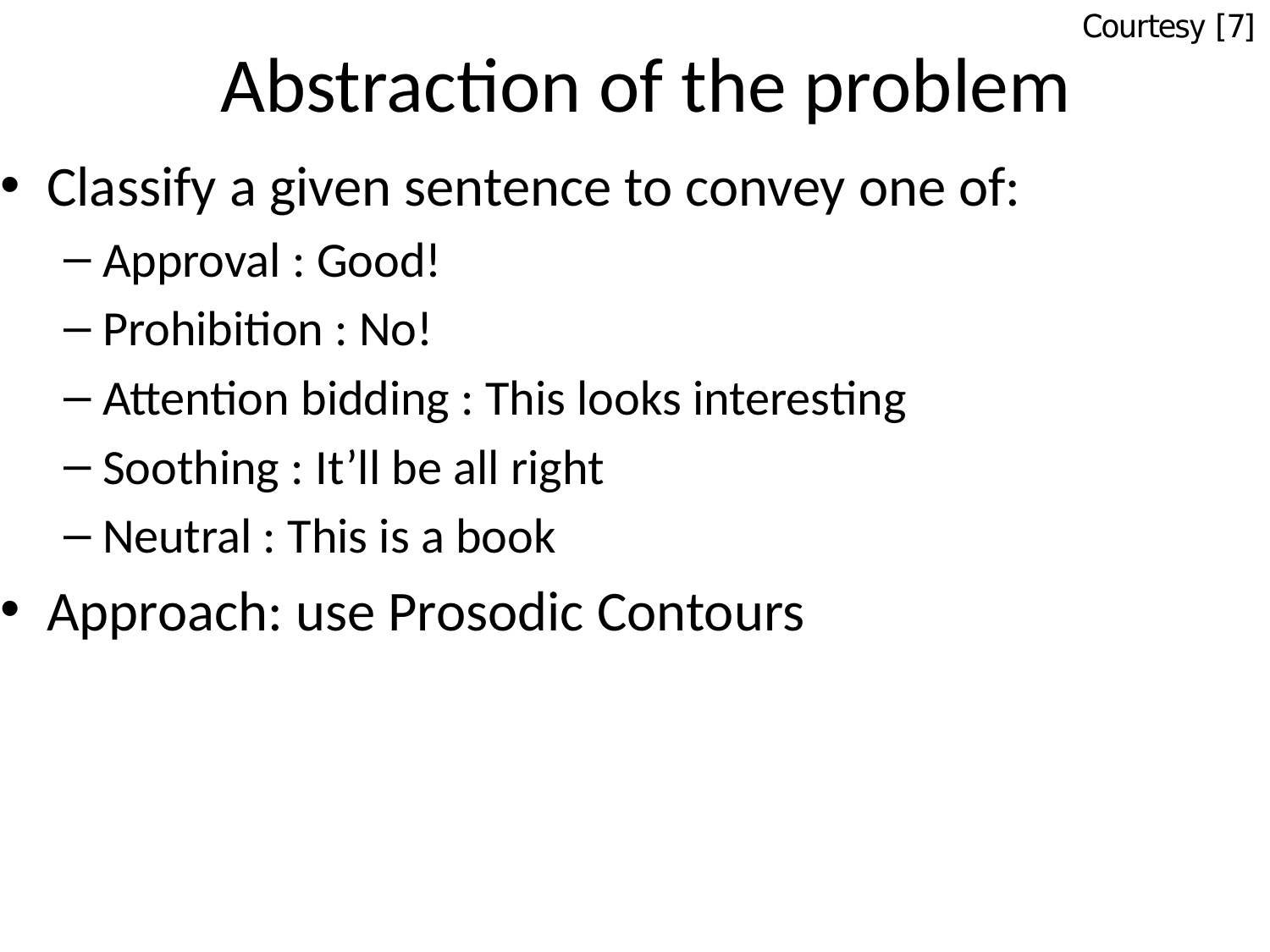

Courtesy [7]
# Abstraction of the problem
Classify a given sentence to convey one of:
Approval : Good!
Prohibition : No!
Attention bidding : This looks interesting
Soothing : It’ll be all right
Neutral : This is a book
Approach: use Prosodic Contours